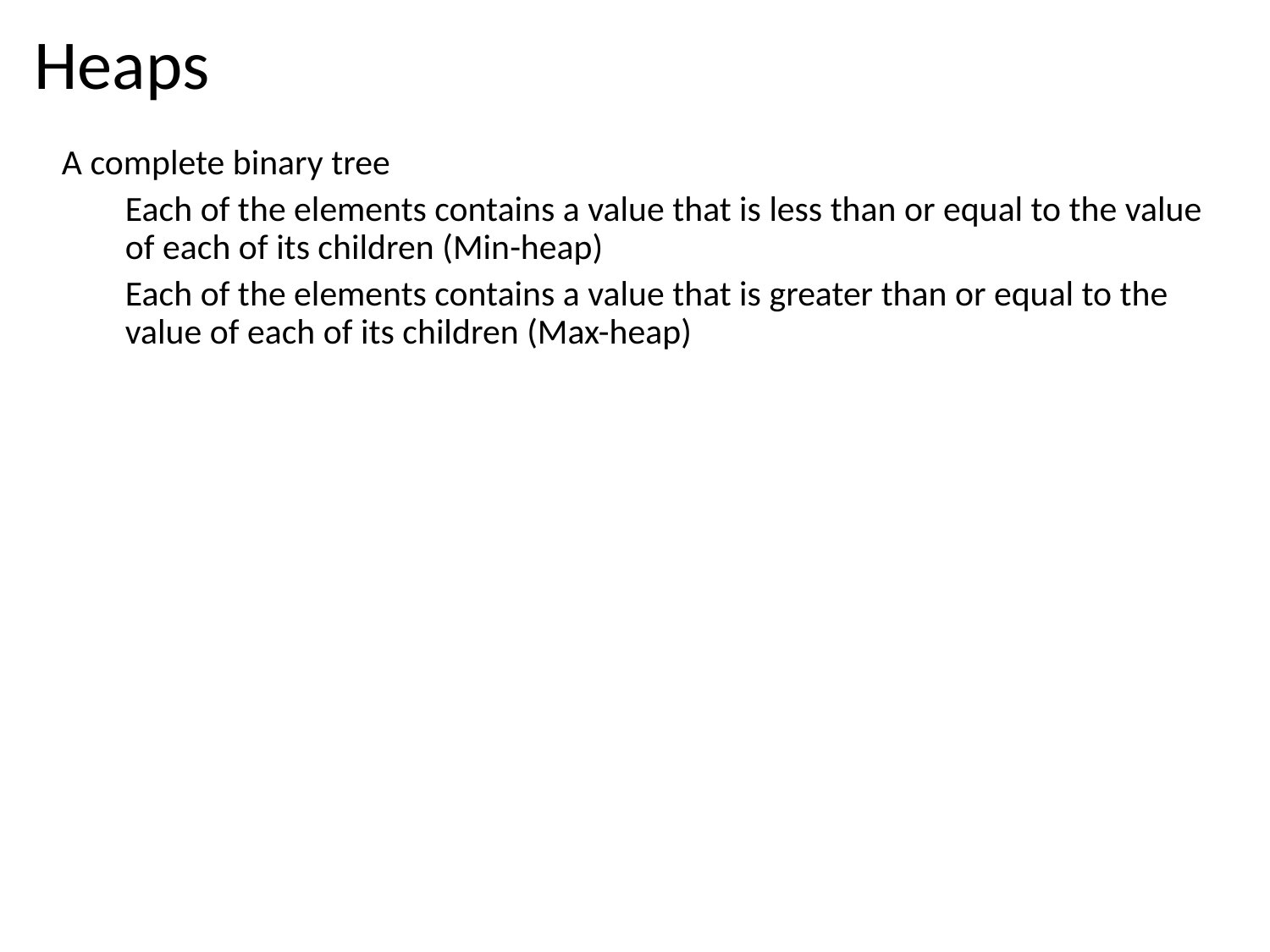

# Heaps
A complete binary tree
Each of the elements contains a value that is less than or equal to the value of each of its children (Min-heap)
Each of the elements contains a value that is greater than or equal to the value of each of its children (Max-heap)